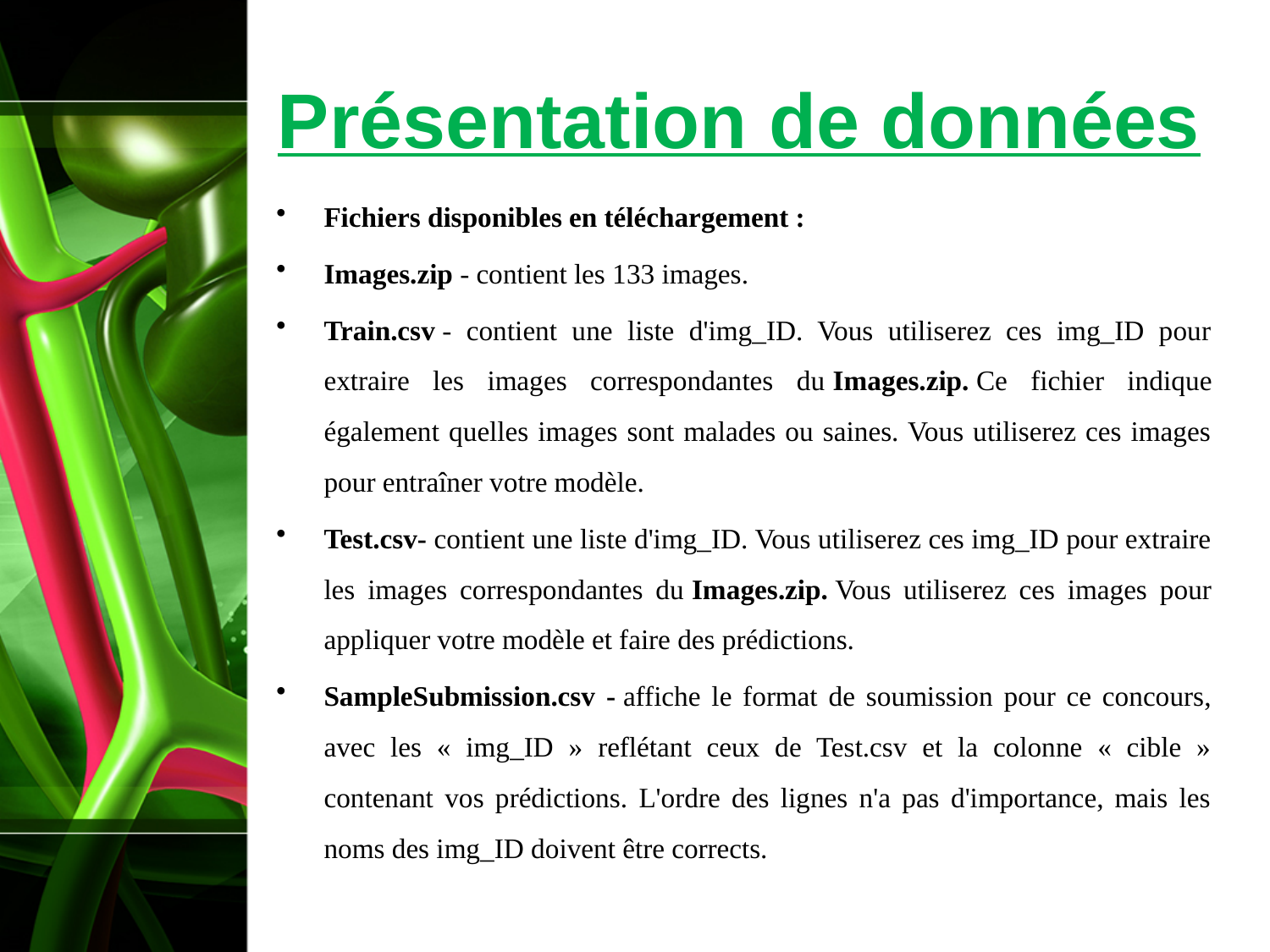

# Présentation de données
Fichiers disponibles en téléchargement :
Images.zip - contient les 133 images.
Train.csv - contient une liste d'img_ID. Vous utiliserez ces img_ID pour extraire les images correspondantes du Images.zip. Ce fichier indique également quelles images sont malades ou saines. Vous utiliserez ces images pour entraîner votre modèle.
Test.csv- contient une liste d'img_ID. Vous utiliserez ces img_ID pour extraire les images correspondantes du Images.zip. Vous utiliserez ces images pour appliquer votre modèle et faire des prédictions.
SampleSubmission.csv - affiche le format de soumission pour ce concours, avec les « img_ID » reflétant ceux de Test.csv et la colonne « cible » contenant vos prédictions. L'ordre des lignes n'a pas d'importance, mais les noms des img_ID doivent être corrects.